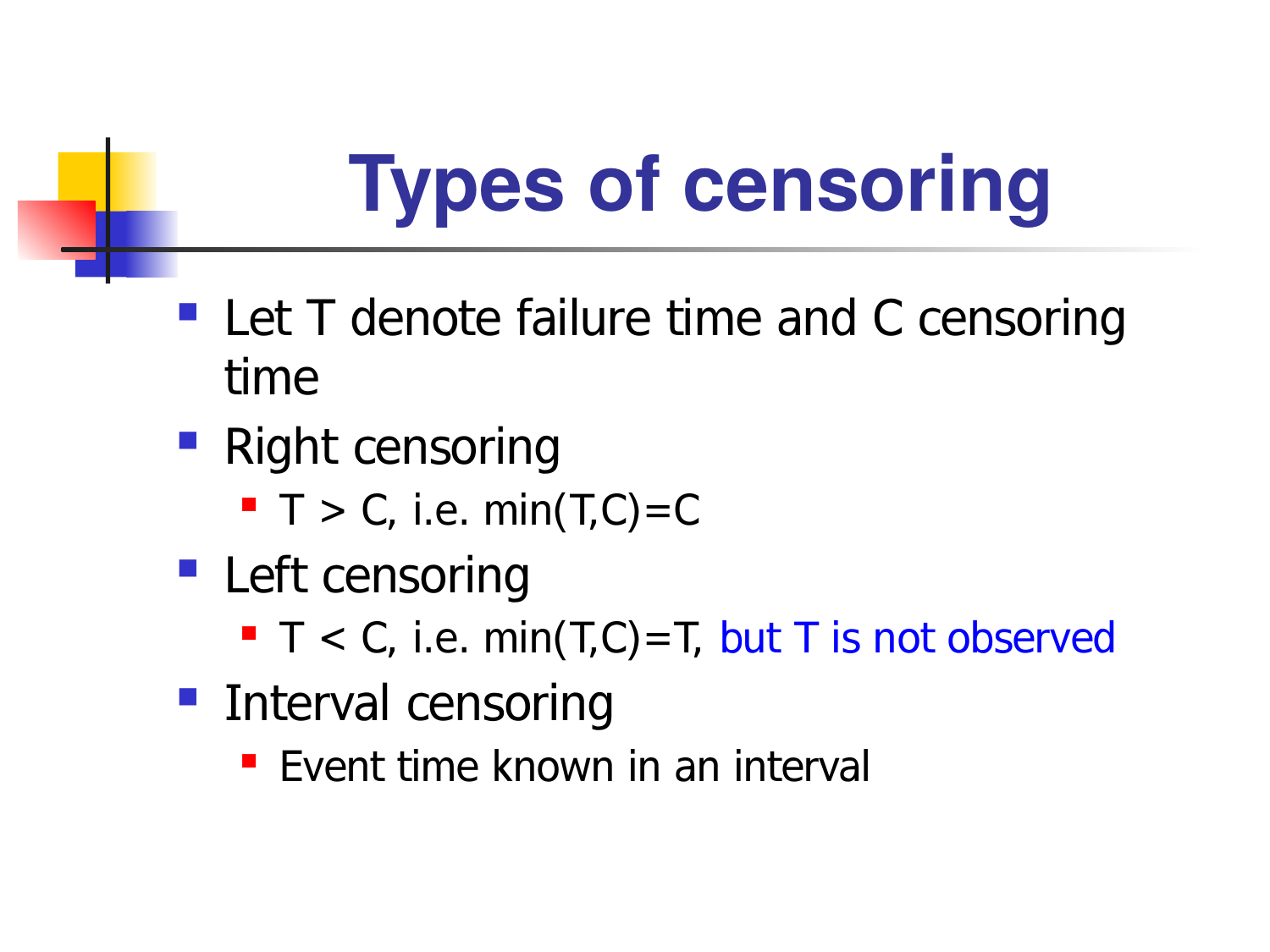

# Types of censoring
Let T denote failure time and C censoring time
Right censoring
T > C, i.e. min(T,C)=C
Left censoring
T < C, i.e. min(T,C)=T, but T is not observed
Interval censoring
Event time known in an interval